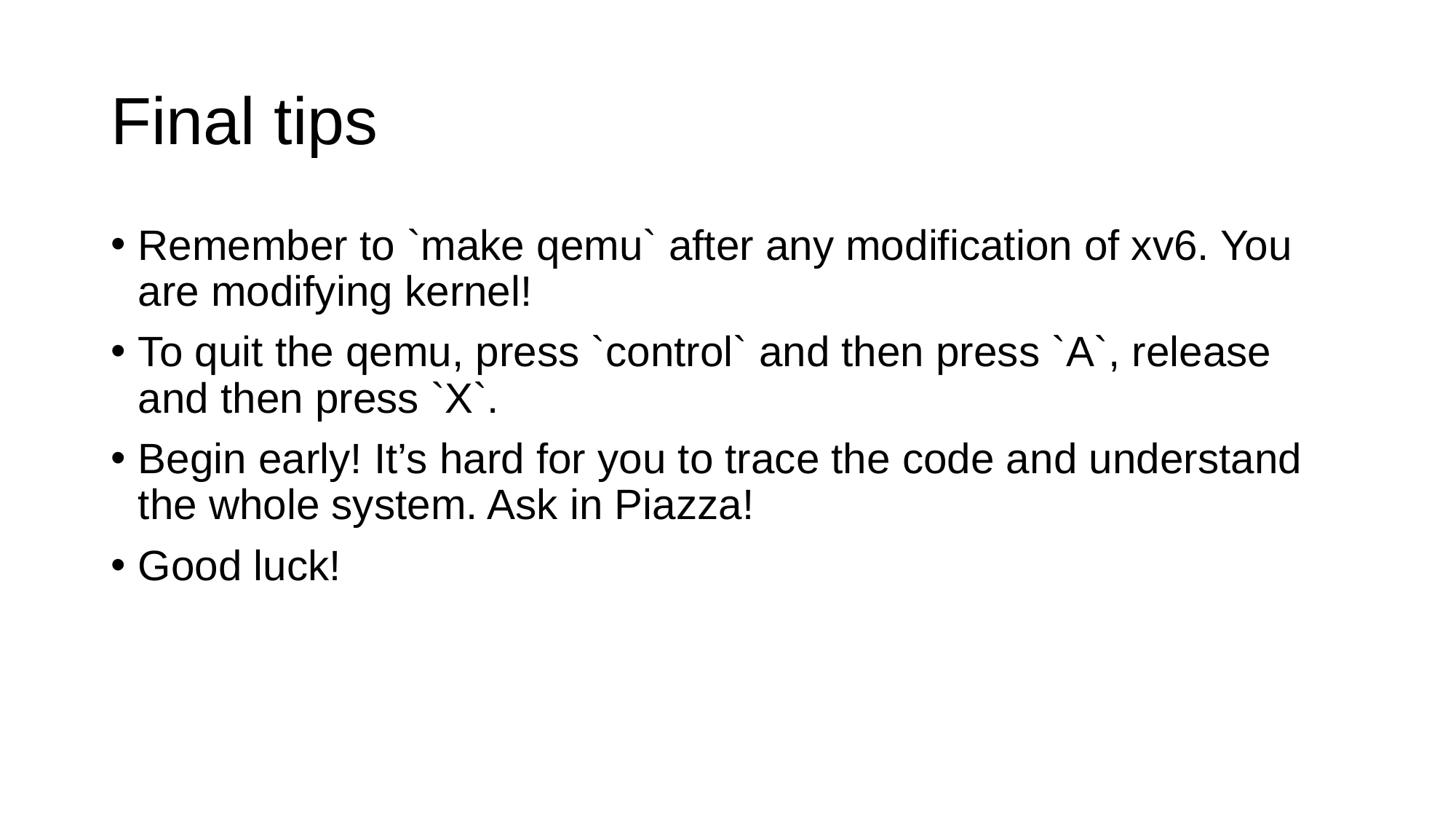

# Final tips
Remember to `make qemu` after any modification of xv6. You are modifying kernel!
To quit the qemu, press `control` and then press `A`, release and then press `X`.
Begin early! It’s hard for you to trace the code and understand the whole system. Ask in Piazza!
Good luck!